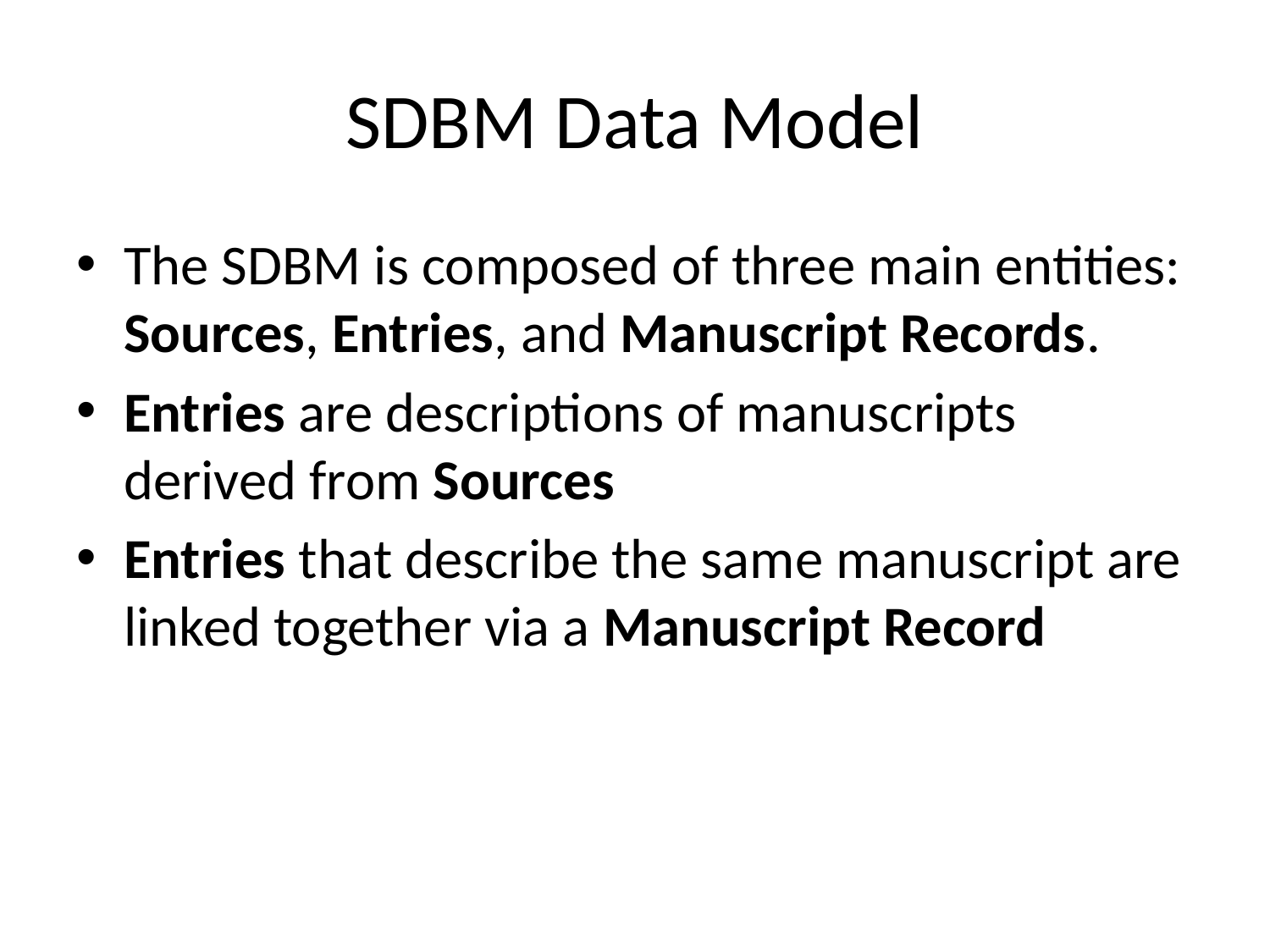

# SDBM Data Model
The SDBM is composed of three main entities: Sources, Entries, and Manuscript Records.
Entries are descriptions of manuscripts derived from Sources
Entries that describe the same manuscript are linked together via a Manuscript Record